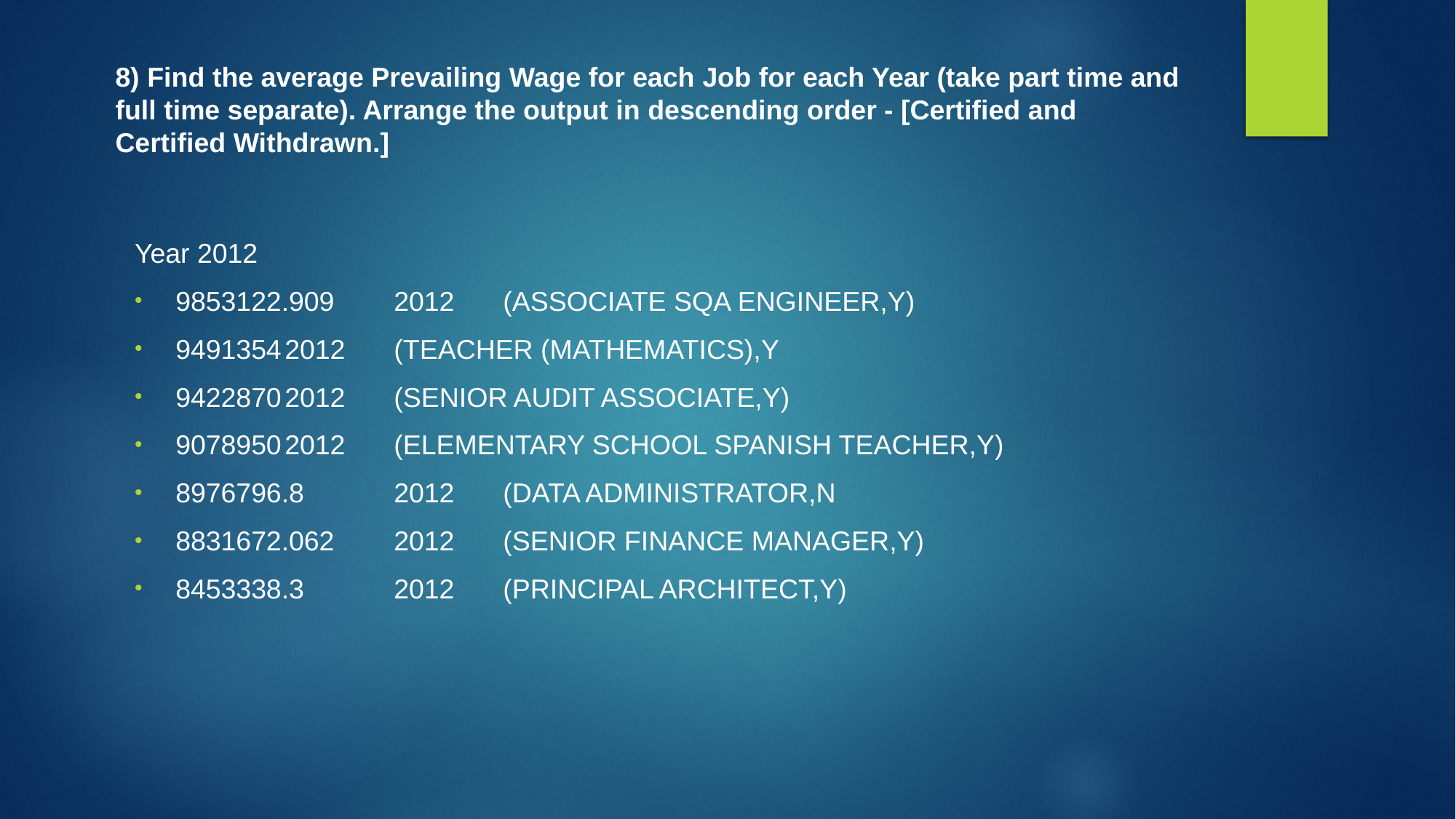

# 8) Find the average Prevailing Wage for each Job for each Year (take part time and full time separate). Arrange the output in descending order - [Certified and Certified Withdrawn.]
Year 2012
9853122.909	2012	(ASSOCIATE SQA ENGINEER,Y)
9491354	2012	(TEACHER (MATHEMATICS),Y
9422870	2012	(SENIOR AUDIT ASSOCIATE,Y)
9078950	2012	(ELEMENTARY SCHOOL SPANISH TEACHER,Y)
8976796.8	2012	(DATA ADMINISTRATOR,N
8831672.062	2012	(SENIOR FINANCE MANAGER,Y)
8453338.3	2012	(PRINCIPAL ARCHITECT,Y)